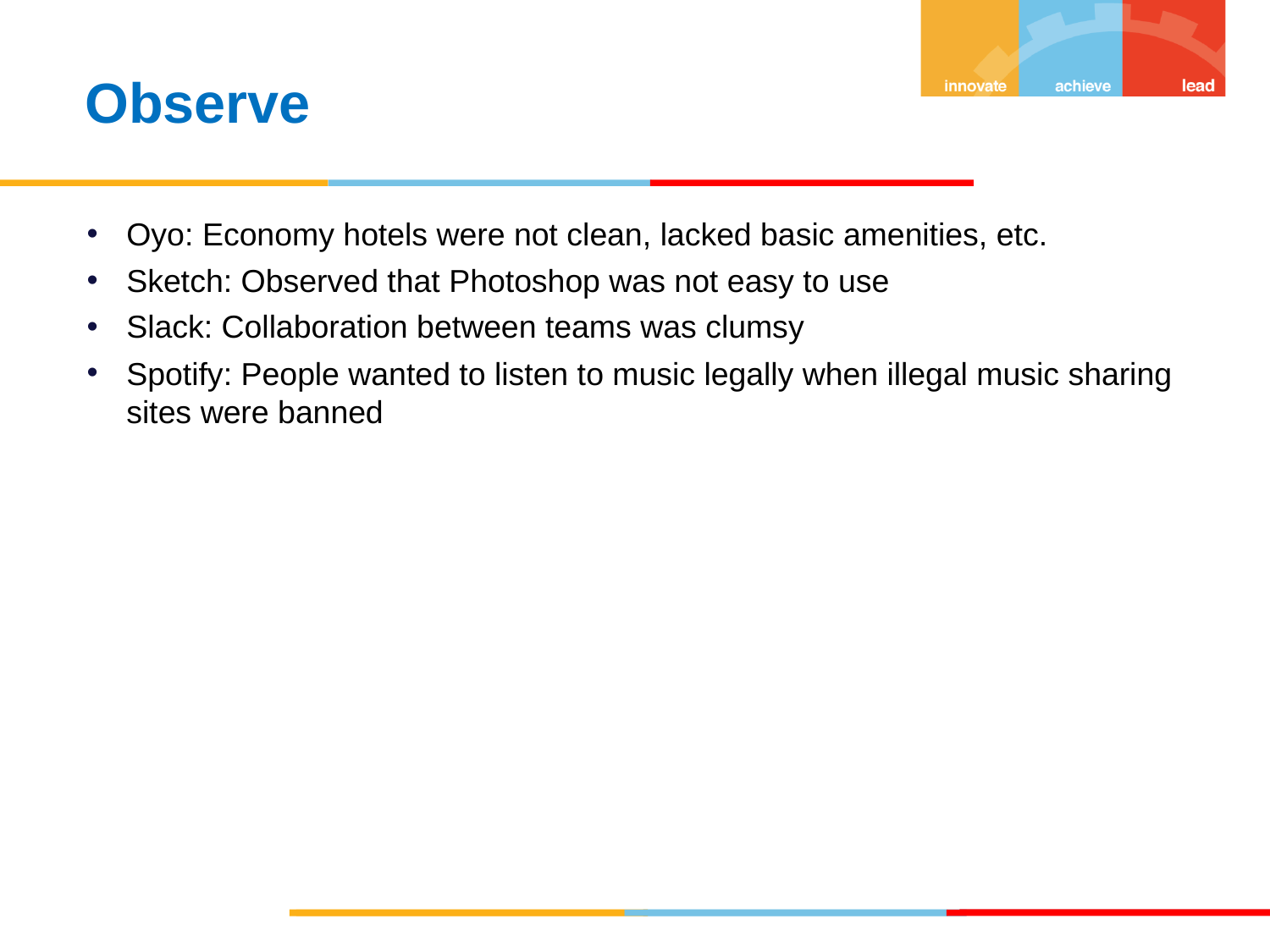

Observe
Oyo: Economy hotels were not clean, lacked basic amenities, etc.
Sketch: Observed that Photoshop was not easy to use
Slack: Collaboration between teams was clumsy
Spotify: People wanted to listen to music legally when illegal music sharing sites were banned